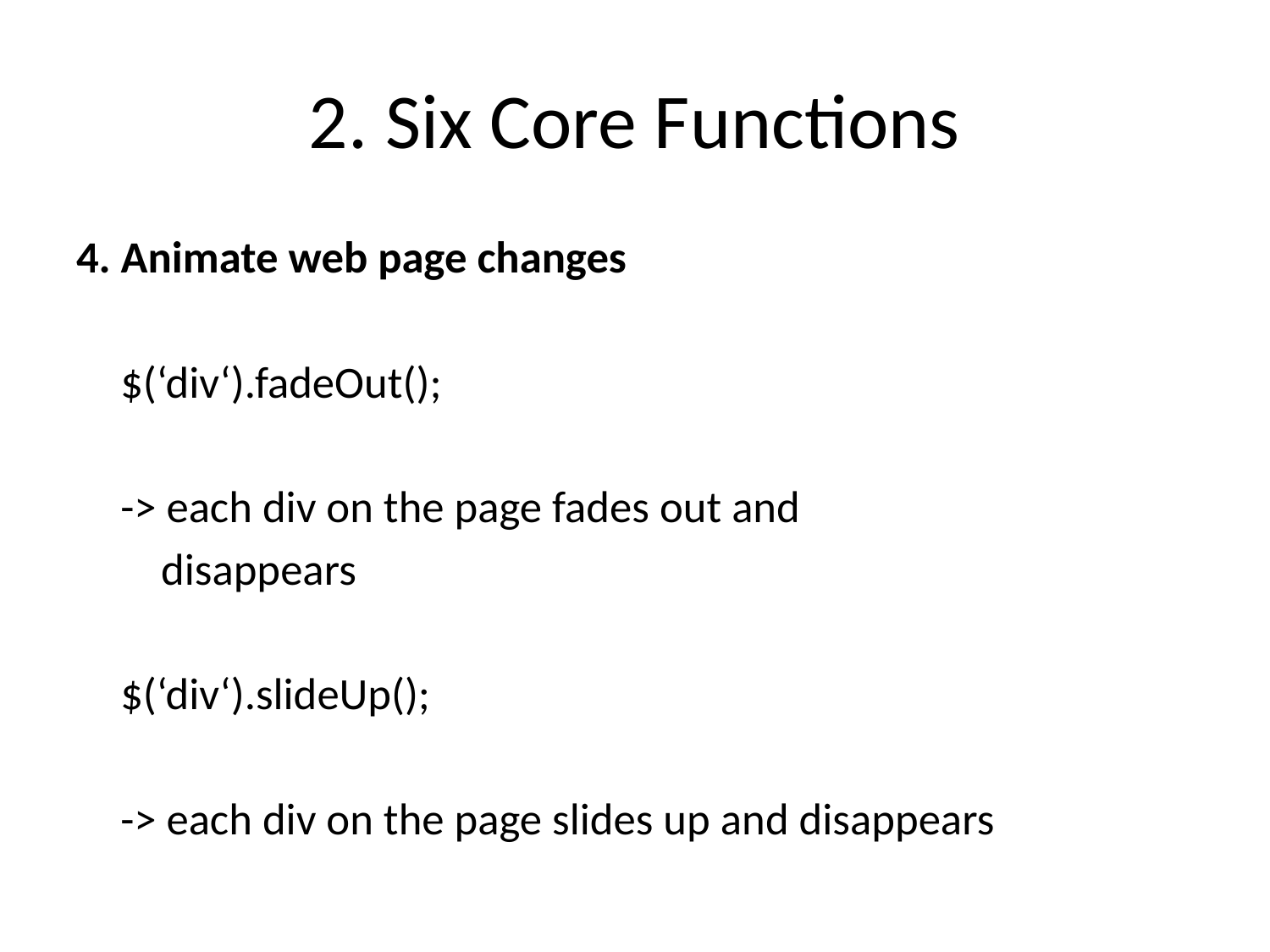

# 2. Six Core Functions
4. Animate web page changes

	$(‘div‘).fadeOut();

	-> each div on the page fades out and
   	    disappears

	$(‘div‘).slideUp();

	-> each div on the page slides up and disappears